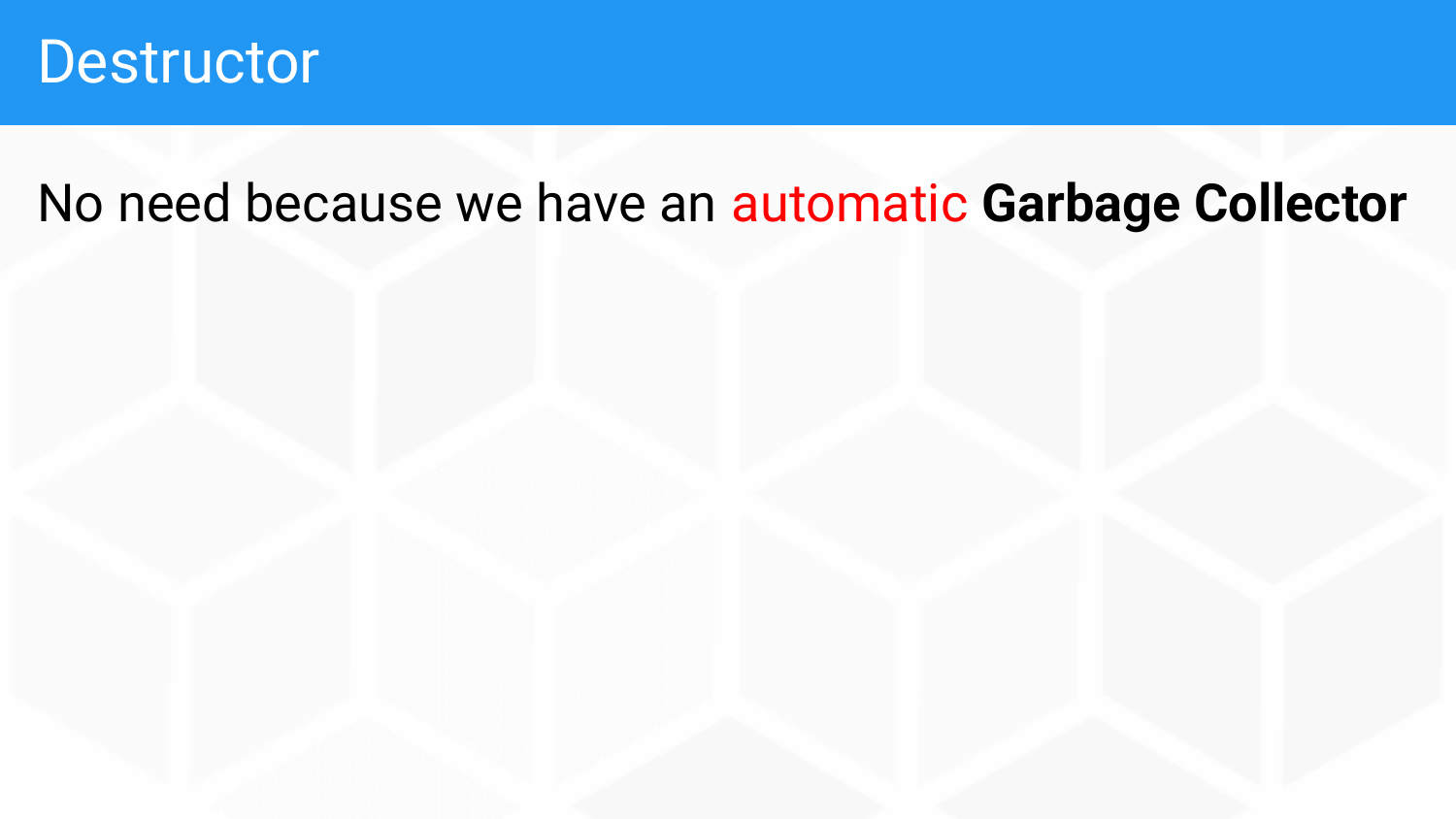

# Destructor
No need because we have an automatic Garbage Collector